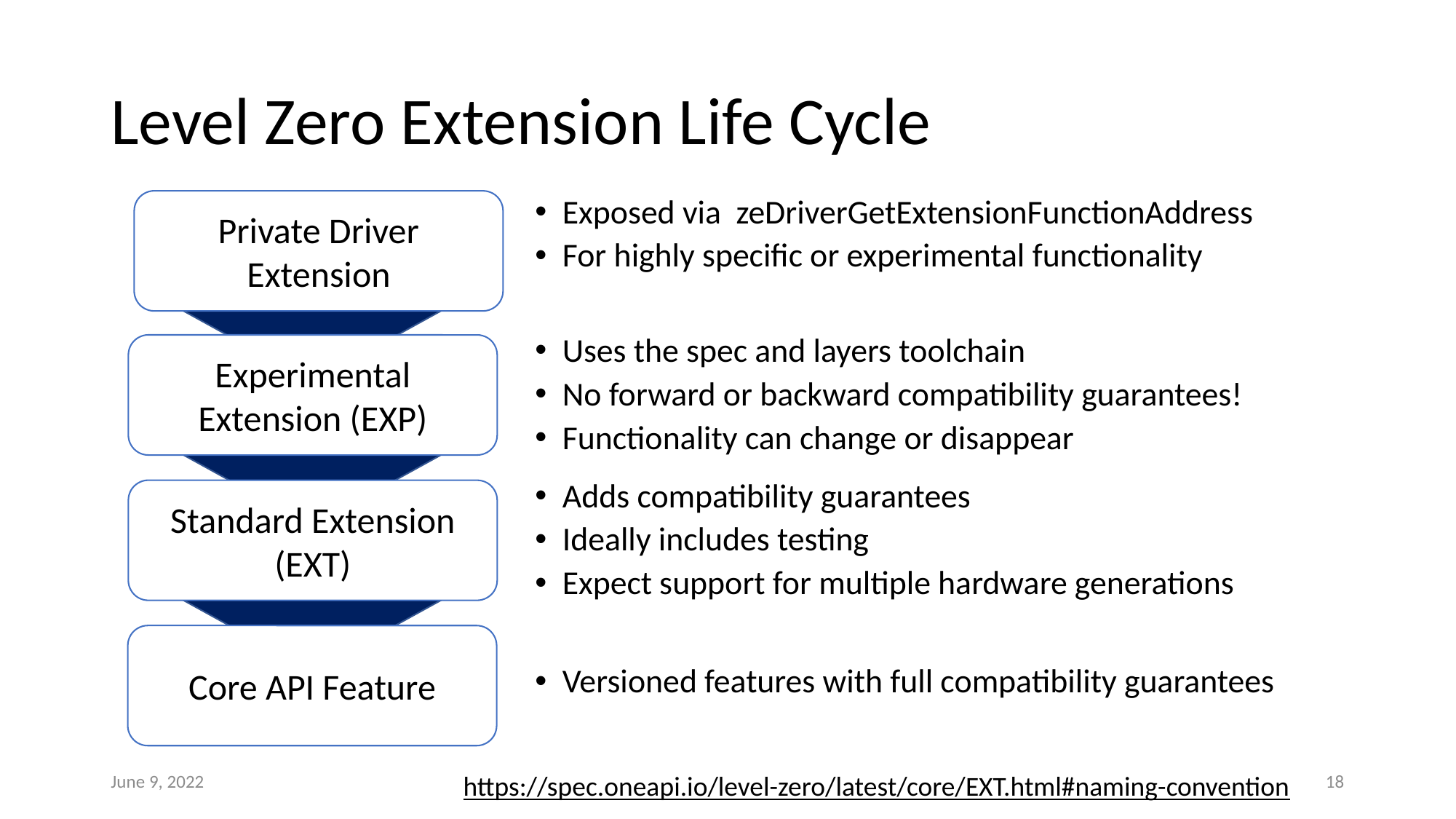

# Level Zero Extension Life Cycle
Private Driver Extension
Exposed via  zeDriverGetExtensionFunctionAddress
For highly specific or experimental functionality

Experimental Extension (EXP)
Uses the spec and layers toolchain
No forward or backward compatibility guarantees!
Functionality can change or disappear

Standard Extension (EXT)
Adds compatibility guarantees
Ideally includes testing
Expect support for multiple hardware generations

Versioned features with full compatibility guarantees
Core API Feature
June 9, 2022
18
https://spec.oneapi.io/level-zero/latest/core/EXT.html#naming-convention